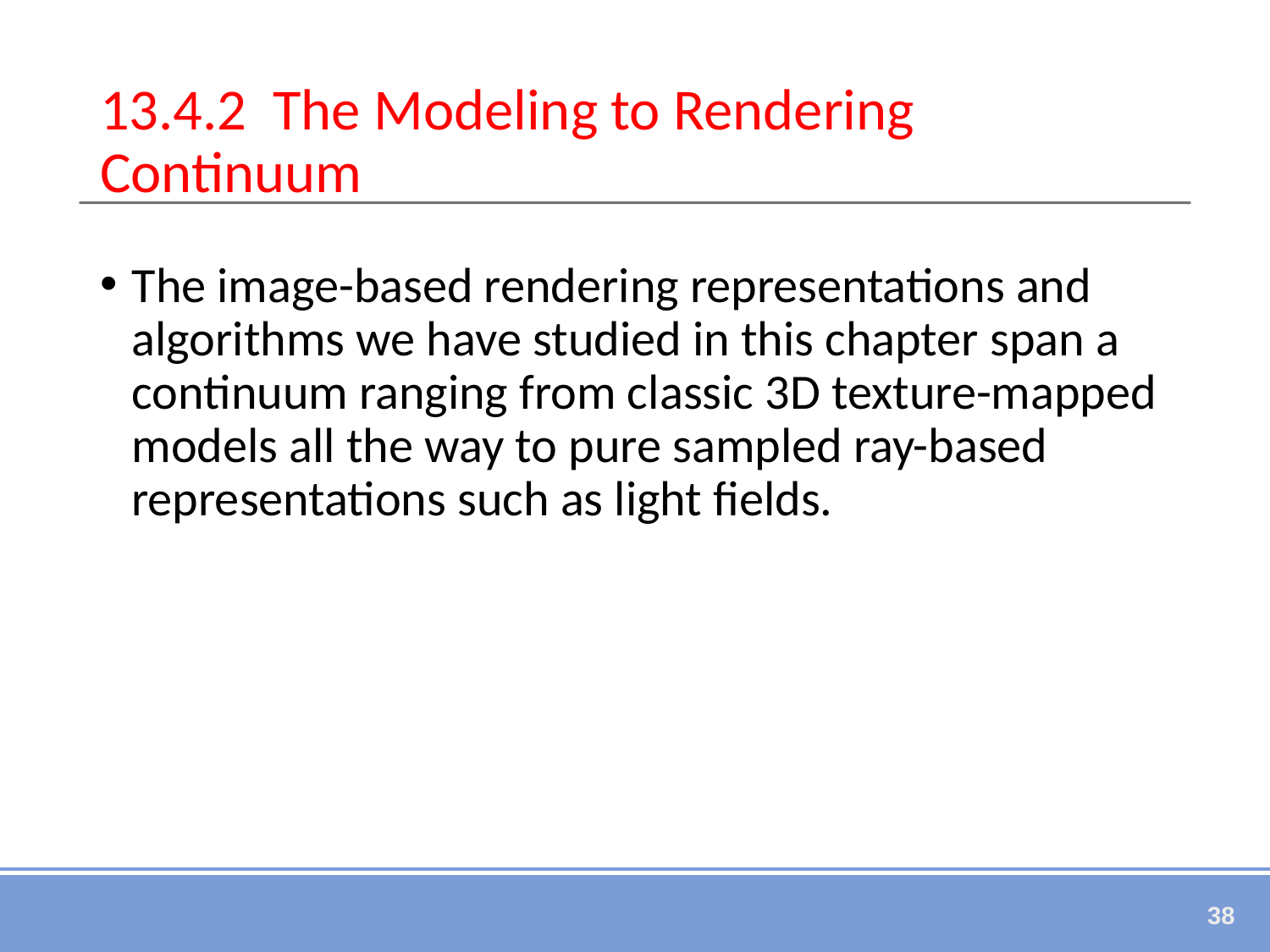

# 13.4.2  The Modeling to Rendering Continuum
The image-based rendering representations and algorithms we have studied in this chapter span a continuum ranging from classic 3D texture-mapped models all the way to pure sampled ray-based representations such as light fields.

38